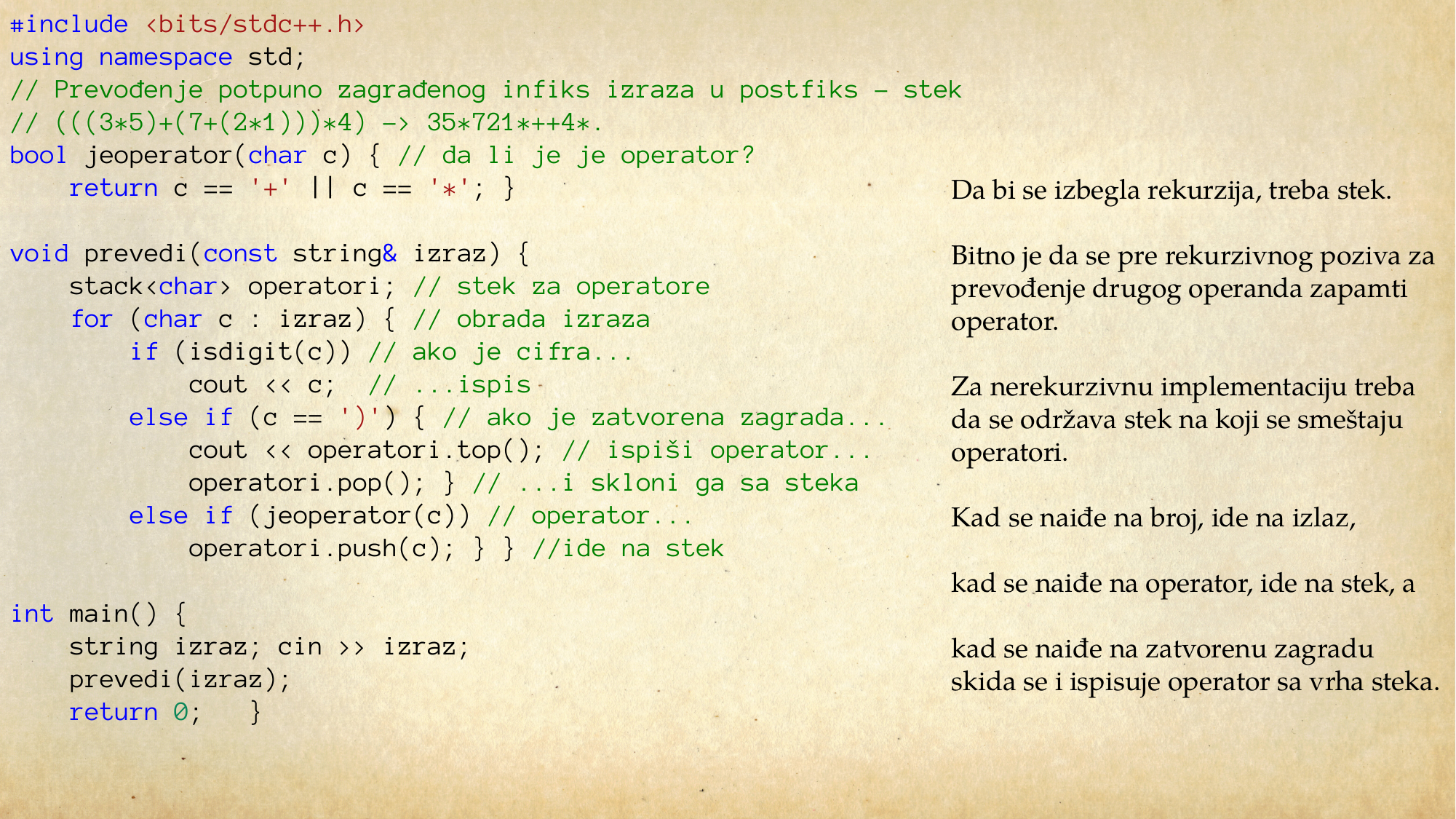

#include <bits/stdc++.h>
using namespace std;
// Prevođenje potpuno zagrađenog infiks izraza u postfiks - stek
// (((3*5)+(7+(2*1)))*4) -> 35*721*++4*.
bool jeoperator(char c) { // da li je je operator?
    return c == '+' || c == '*'; }
void prevedi(const string& izraz) {
    stack<char> operatori; // stek za operatore
    for (char c : izraz) { // obrada izraza
        if (isdigit(c)) // ako je cifra...
            cout << c;  // ...ispis
        else if (c == ')') { // ako je zatvorena zagrada...
            cout << operatori.top(); // ispiši operator...
            operatori.pop(); } // ...i skloni ga sa steka
        else if (jeoperator(c)) // operator...
            operatori.push(c); } } //ide na stek
int main() {
    string izraz; cin >> izraz;
    prevedi(izraz);
    return 0;   }
Da bi se izbegla rekurzija, treba stek.

Bitno je da se pre rekurzivnog poziva za prevođenje drugog operanda zapamti operator.

Za nerekurzivnu implementaciju treba da se održava stek na koji se smeštaju operatori.

Kad se naiđe na broj, ide na izlaz,

kad se naiđe na operator, ide na stek, a

kad se naiđe na zatvorenu zagradu skida se i ispisuje operator sa vrha steka.